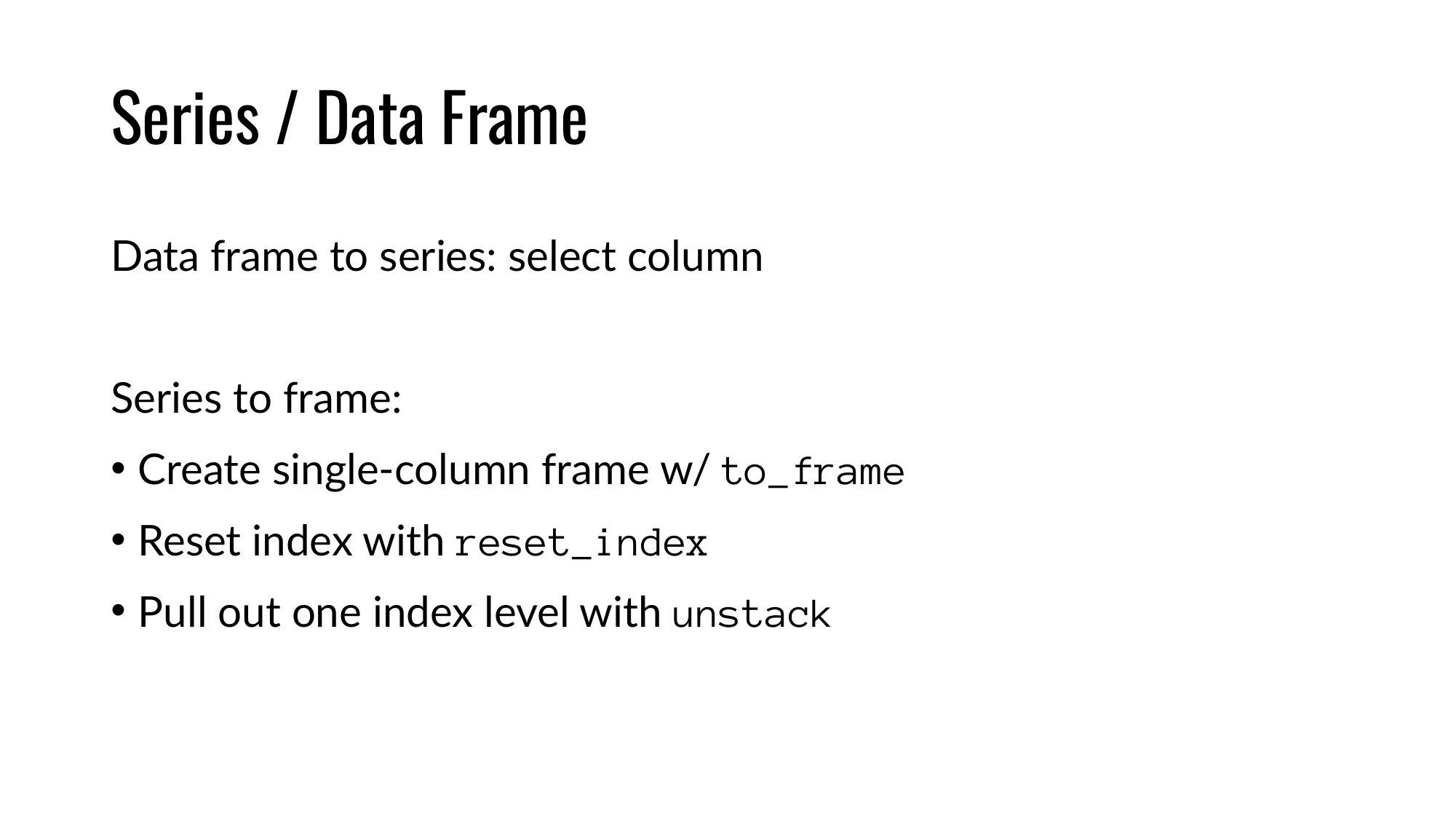

# Series / Data Frame
Data frame to series: select column

Series to frame:
Create single-column frame w/ to_frame
Reset index with reset_index
Pull out one index level with unstack